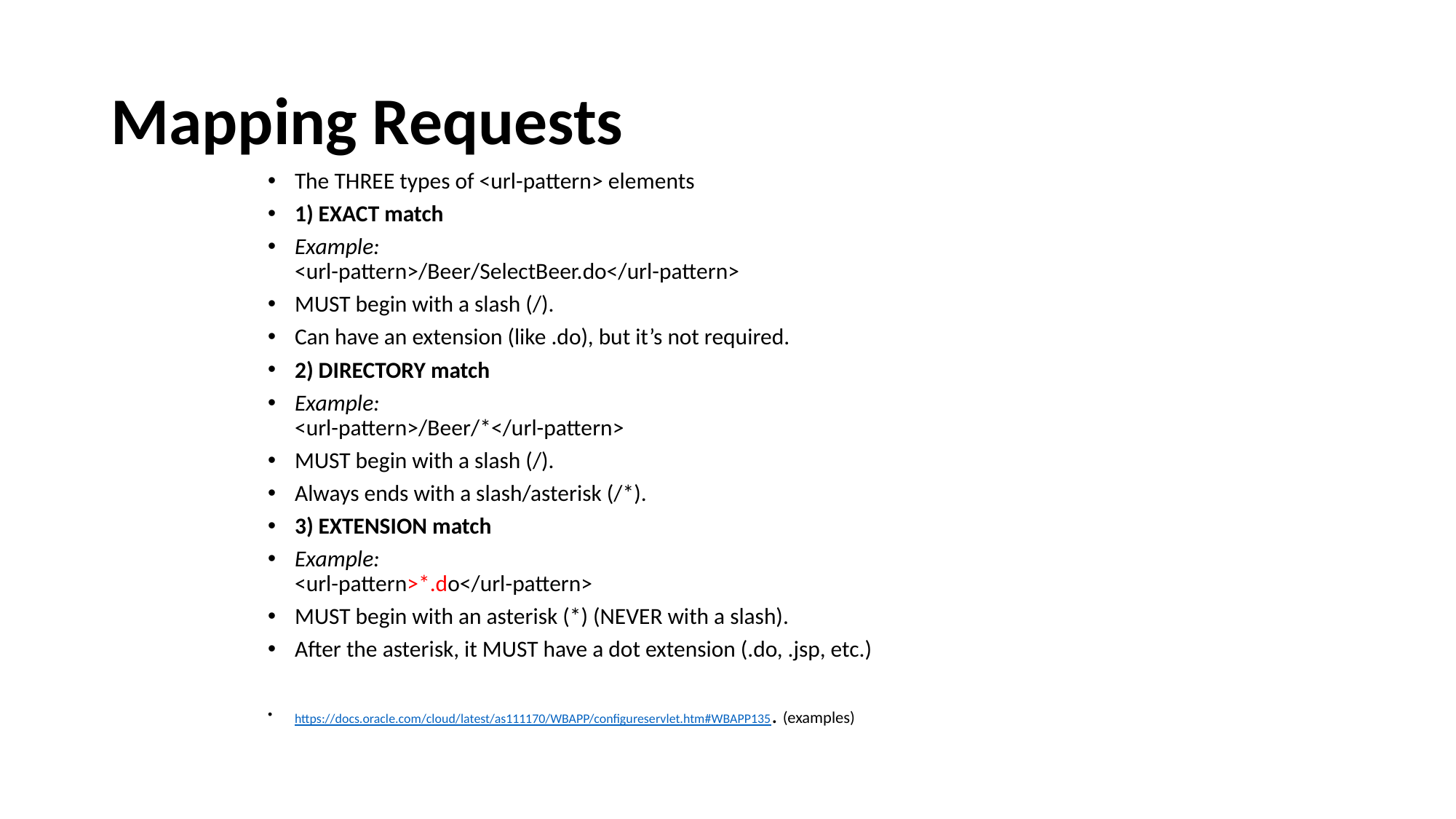

# Mapping Requests
The THREE types of <url-pattern> elements
1) EXACT match
Example:
<url-pattern>/Beer/SelectBeer.do</url-pattern>
MUST begin with a slash (/).
Can have an extension (like .do), but it’s not required.
2) DIRECTORY match
Example:
<url-pattern>/Beer/*</url-pattern>
MUST begin with a slash (/).
Always ends with a slash/asterisk (/*).
3) EXTENSION match
Example:
<url-pattern>*.do</url-pattern>
MUST begin with an asterisk (*) (NEVER with a slash).
After the asterisk, it MUST have a dot extension (.do, .jsp, etc.)

https://docs.oracle.com/cloud/latest/as111170/WBAPP/configureservlet.htm#WBAPP135. (examples)